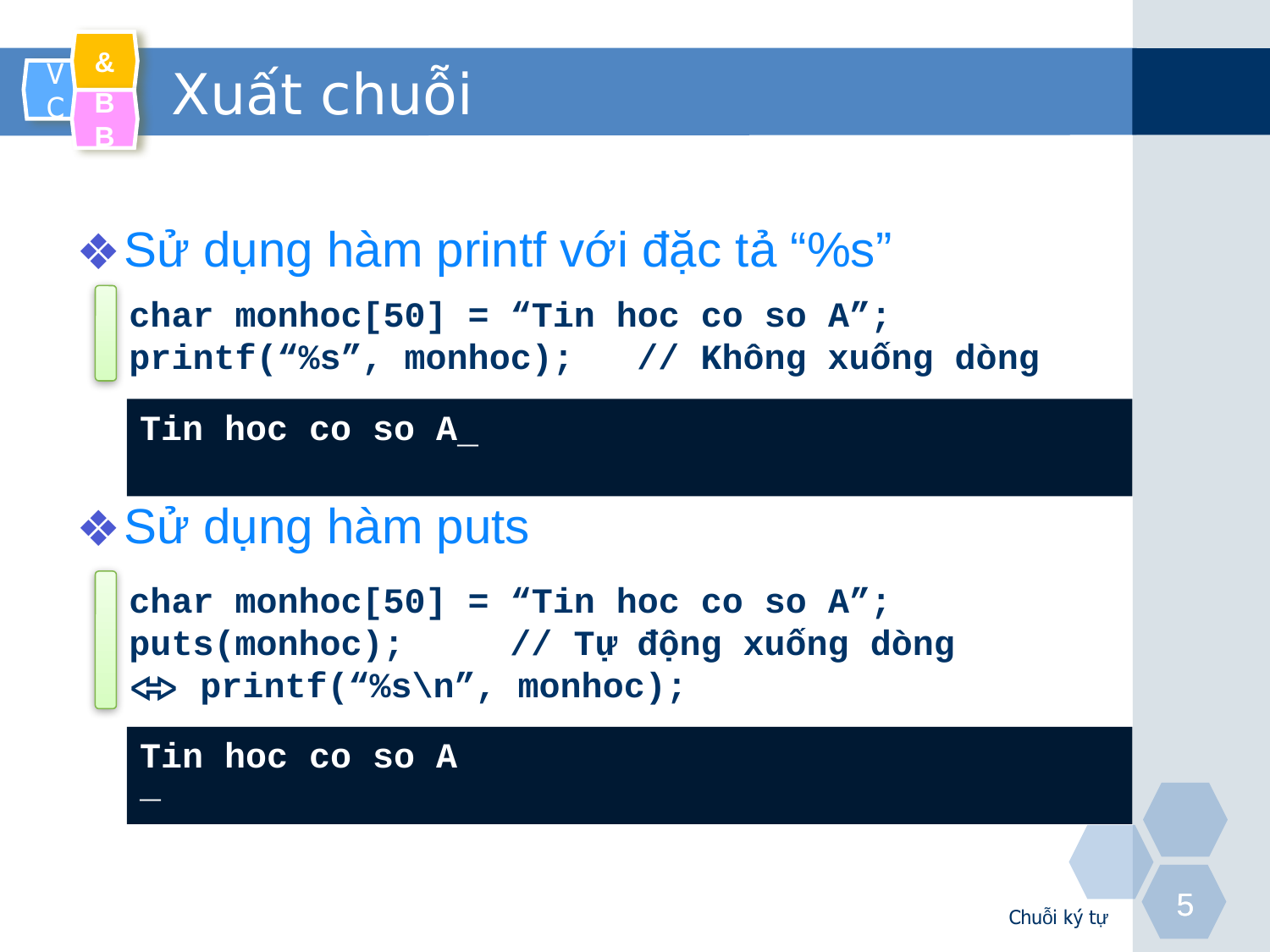

# Xuất chuỗi
Sử dụng hàm printf với đặc tả “%s”

Sử dụng hàm puts

char monhoc[50] = “Tin hoc co so A”;
printf(“%s”, monhoc);	// Không xuống dòng
Tin hoc co so A

_

char monhoc[50] = “Tin hoc co so A”;
puts(monhoc);	// Tự động xuống dòng
⬄ printf(“%s\n”, monhoc);
Tin hoc co so A

_
Chuỗi ký tự